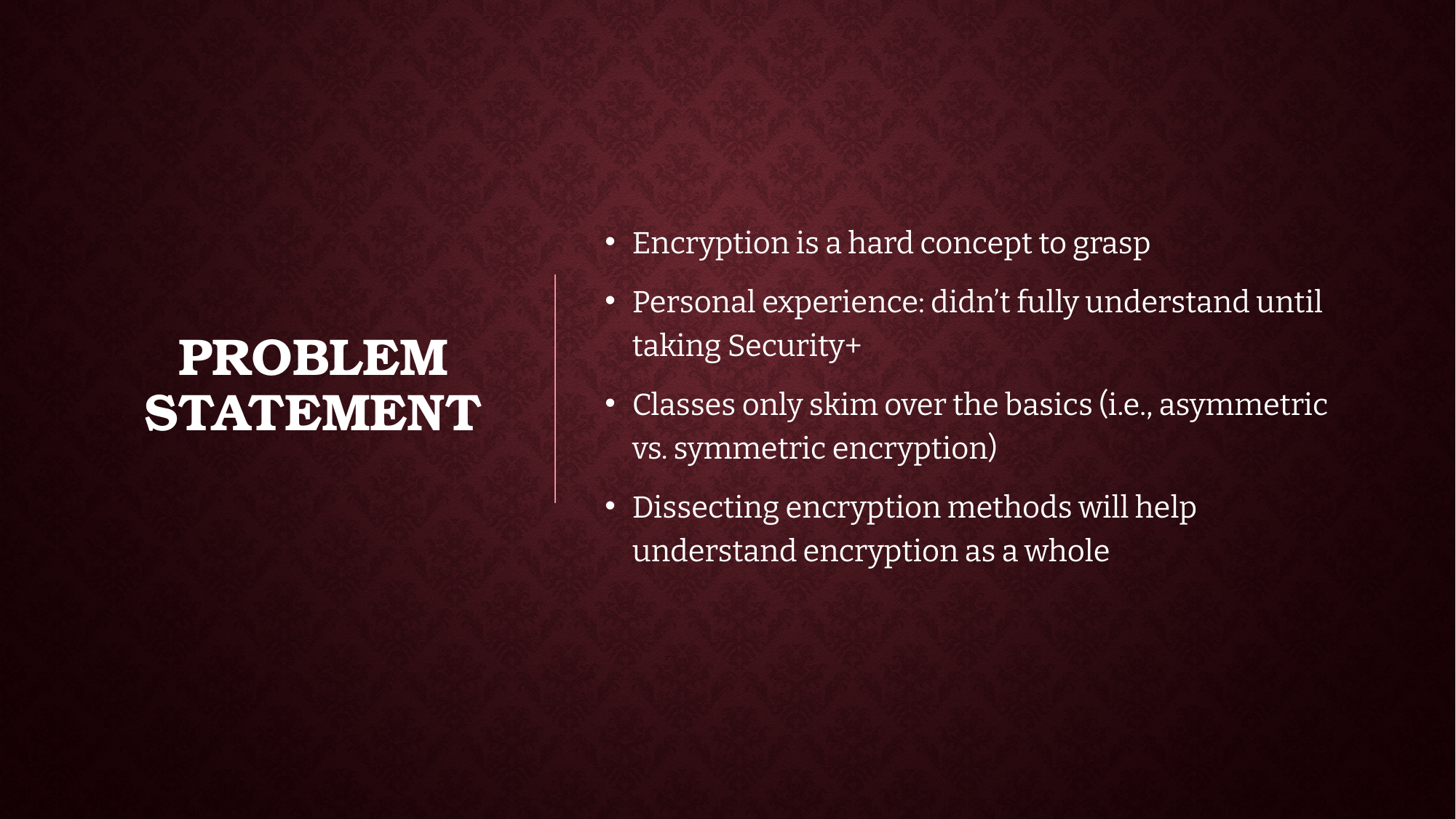

# Problem Statement
Encryption is a hard concept to grasp
Personal experience: didn’t fully understand until taking Security+
Classes only skim over the basics (i.e., asymmetric vs. symmetric encryption)
Dissecting encryption methods will help understand encryption as a whole